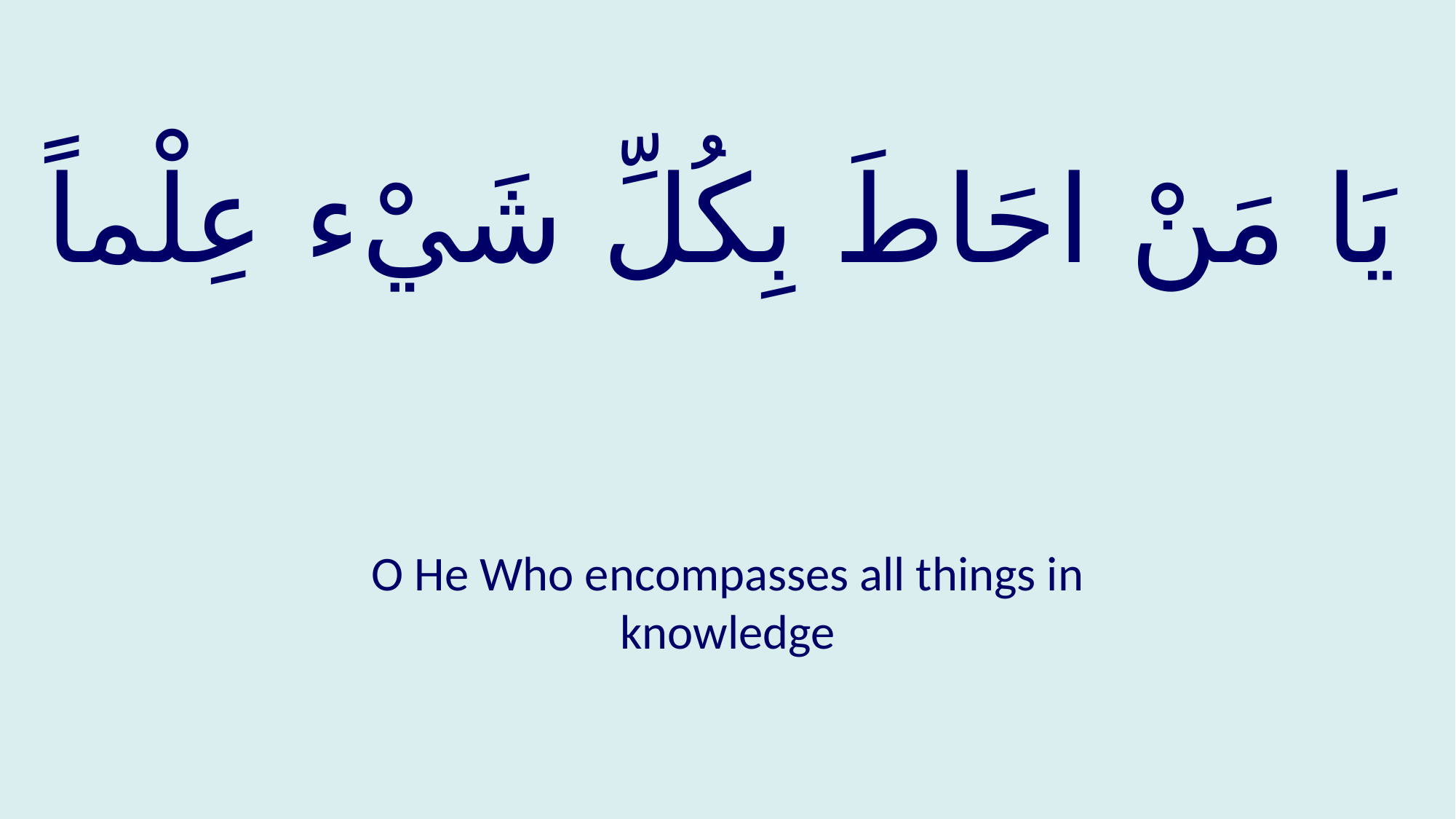

# يَا مَنْ احَاطَ بِكُلِّ شَيْء عِلْماً
O He Who encompasses all things in knowledge